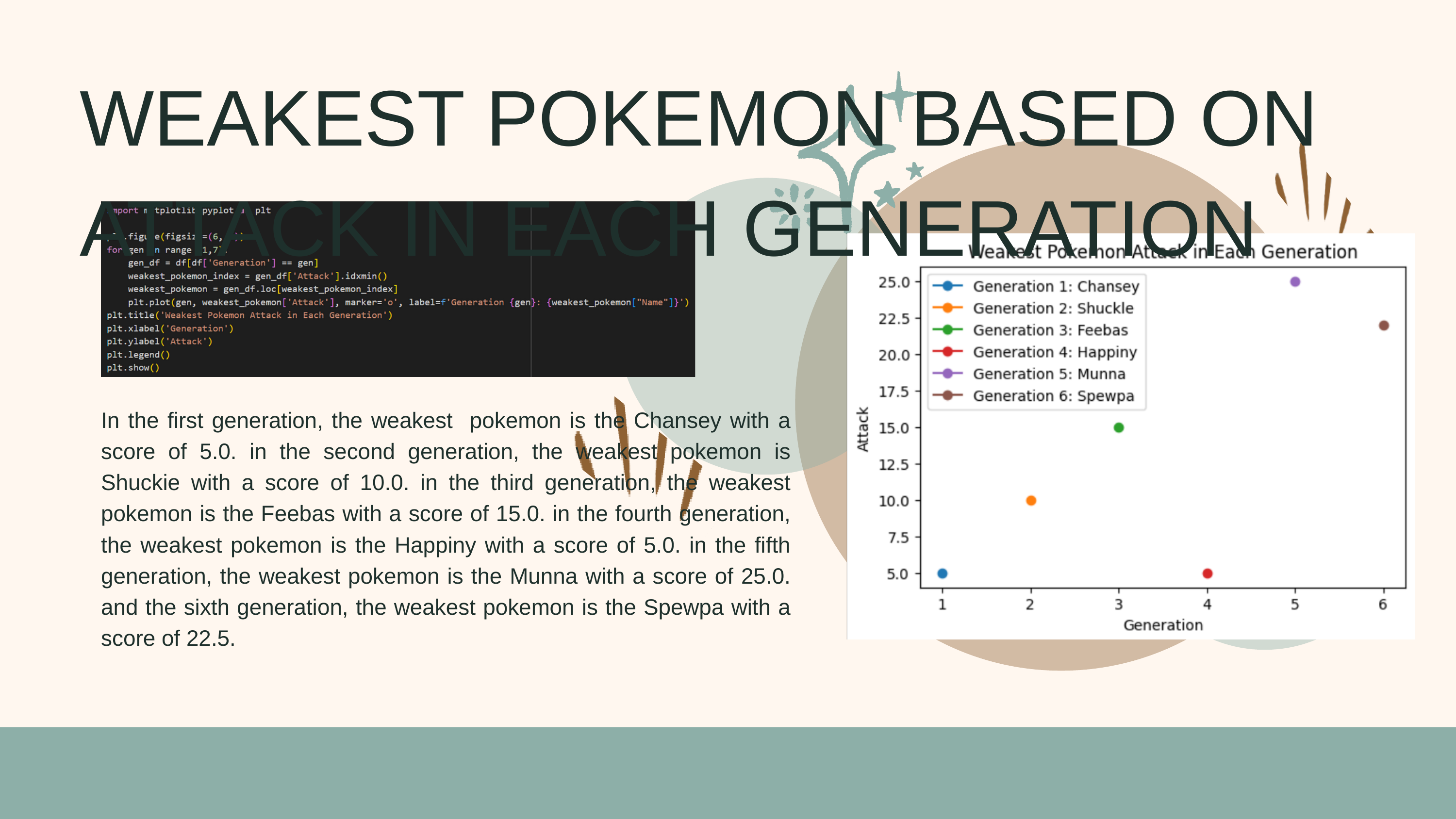

WEAKEST POKEMON BASED ON ATTACK IN EACH GENERATION

In the first generation, the weakest  pokemon is the Chansey with a score of 5.0. in the second generation, the weakest pokemon is Shuckie with a score of 10.0. in the third generation, the weakest pokemon is the Feebas with a score of 15.0. in the fourth generation, the weakest pokemon is the Happiny with a score of 5.0. in the fifth generation, the weakest pokemon is the Munna with a score of 25.0. and the sixth generation, the weakest pokemon is the Spewpa with a score of 22.5.